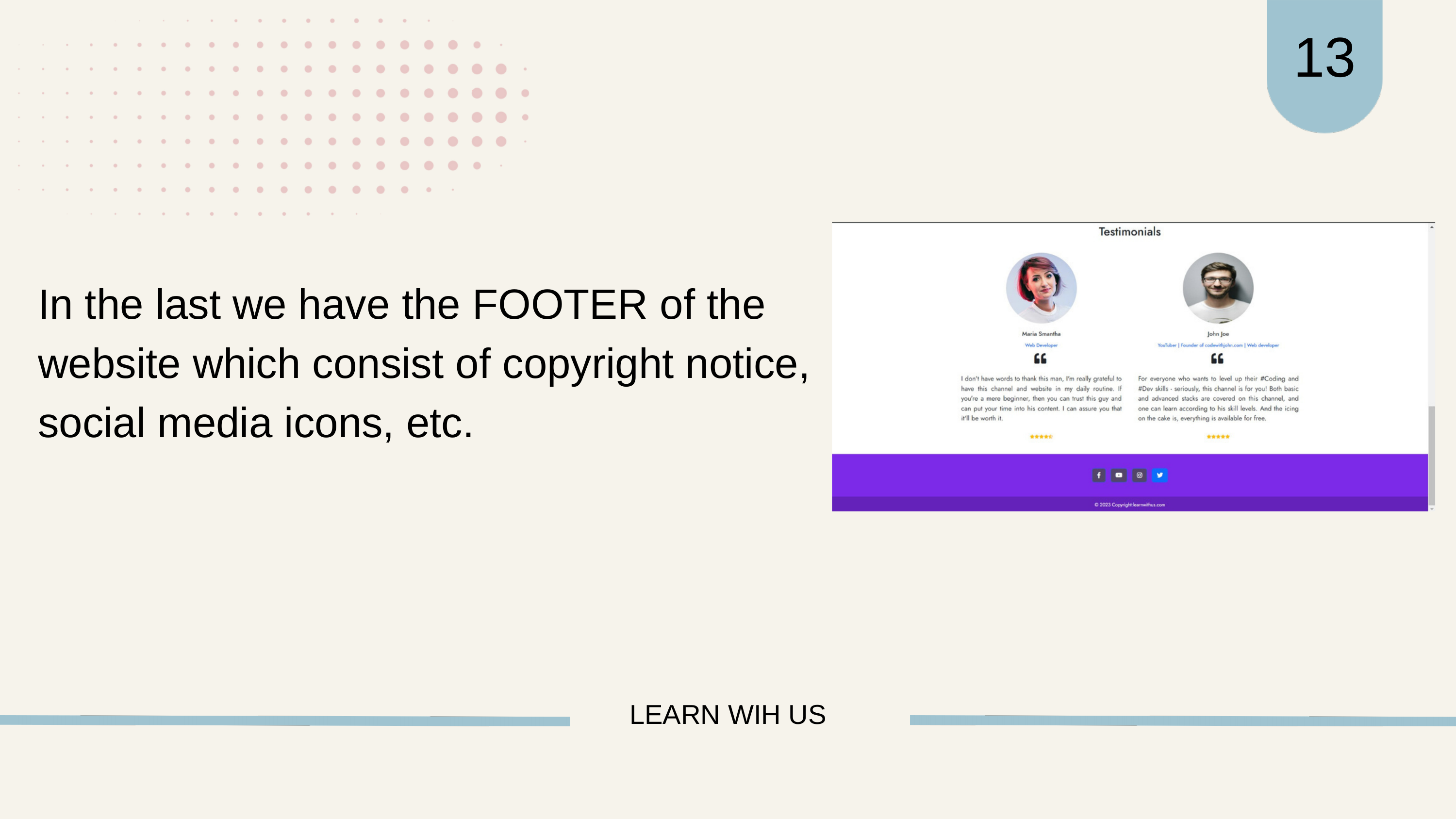

13

In the last we have the FOOTER of the website which consist of copyright notice, social media icons, etc.
LEARN WIH US